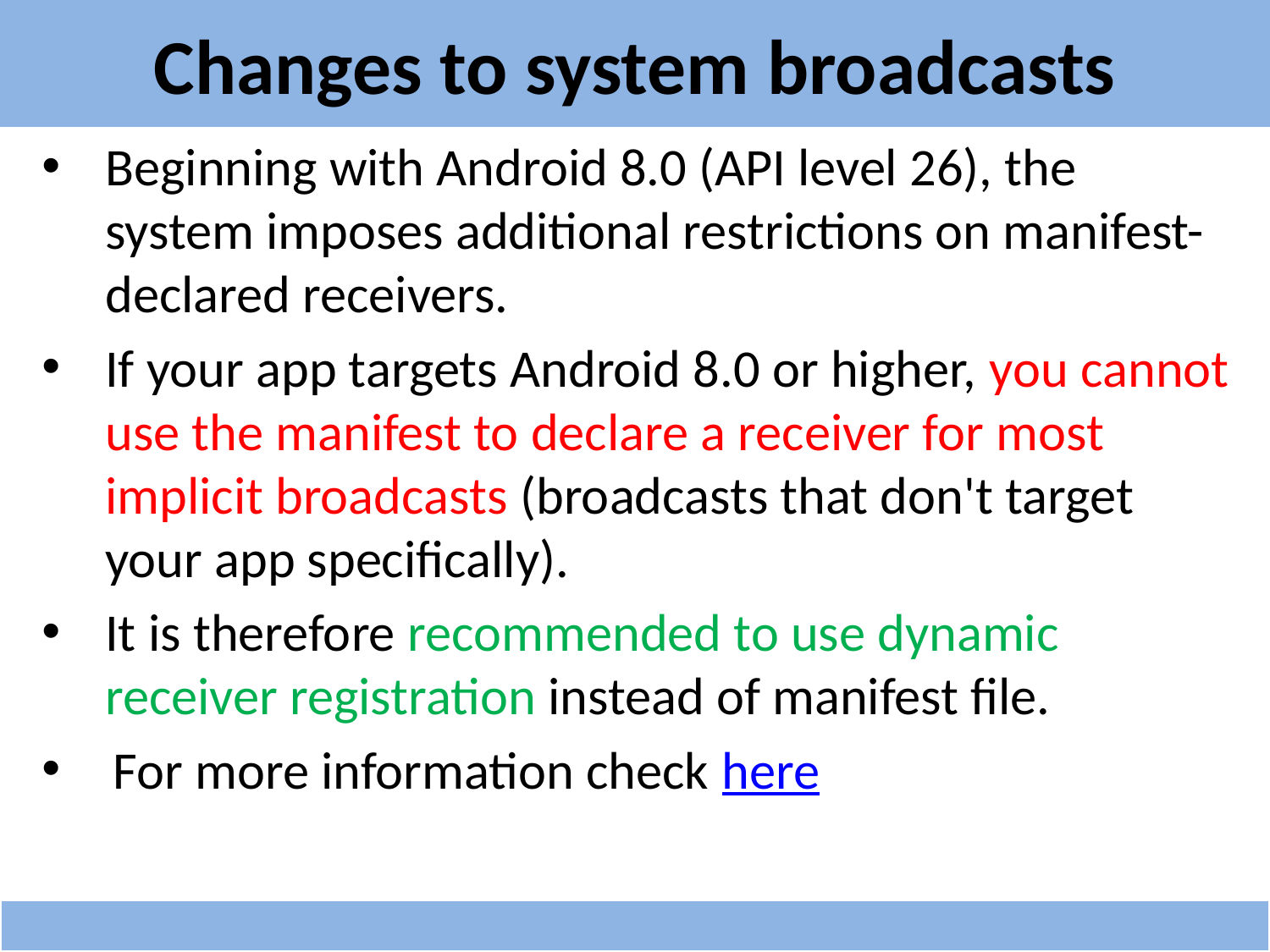

# Changes to system broadcasts
Beginning with Android 8.0 (API level 26), the system imposes additional restrictions on manifest-declared receivers.
If your app targets Android 8.0 or higher, you cannot use the manifest to declare a receiver for most implicit broadcasts (broadcasts that don't target your app specifically).
It is therefore recommended to use dynamic receiver registration instead of manifest file.
For more information check here